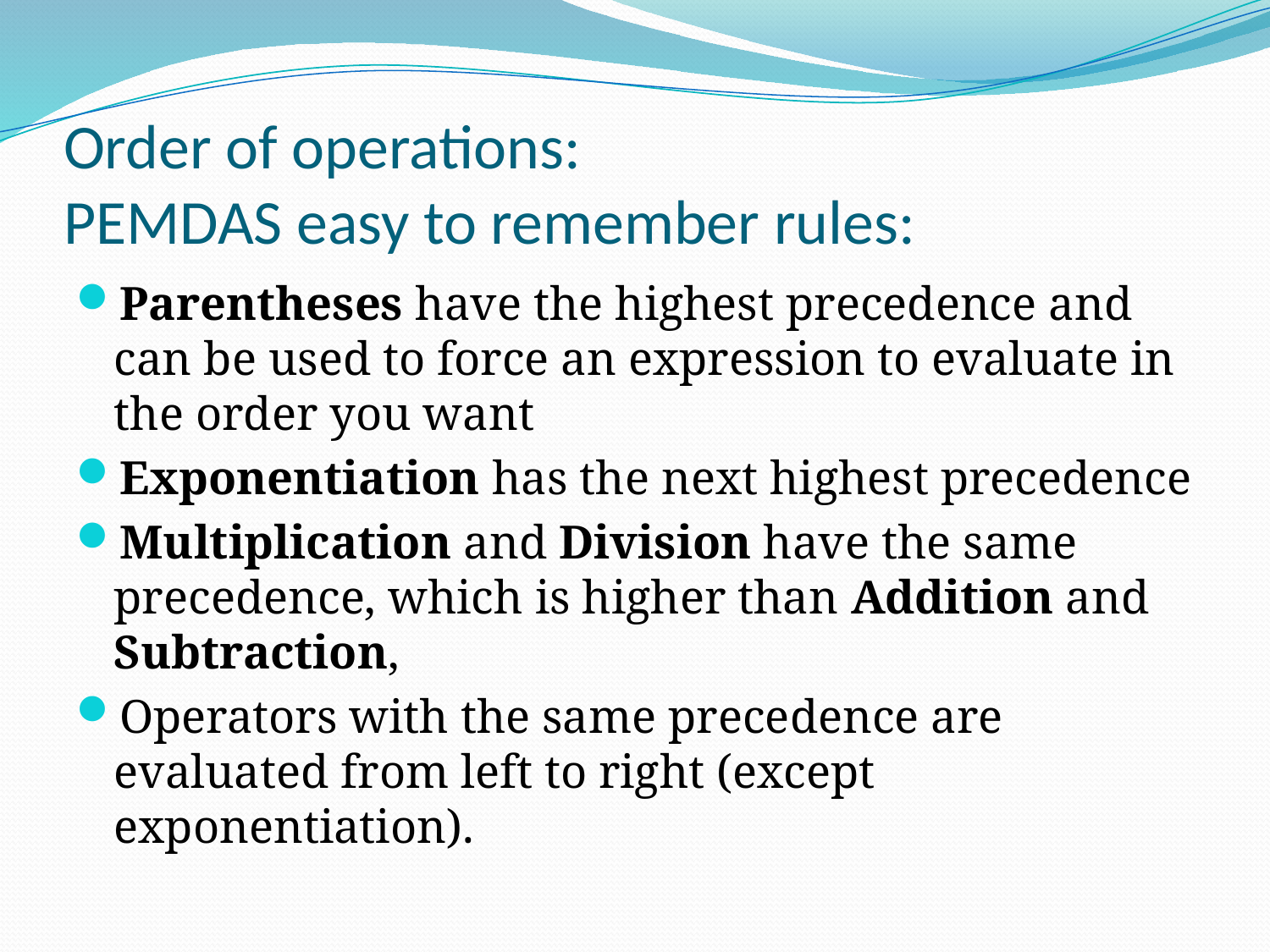

# Order of operations: PEMDAS easy to remember rules:
Parentheses have the highest precedence and can be used to force an expression to evaluate in the order you want
Exponentiation has the next highest precedence
Multiplication and Division have the same precedence, which is higher than Addition and Subtraction,
Operators with the same precedence are evaluated from left to right (except exponentiation).